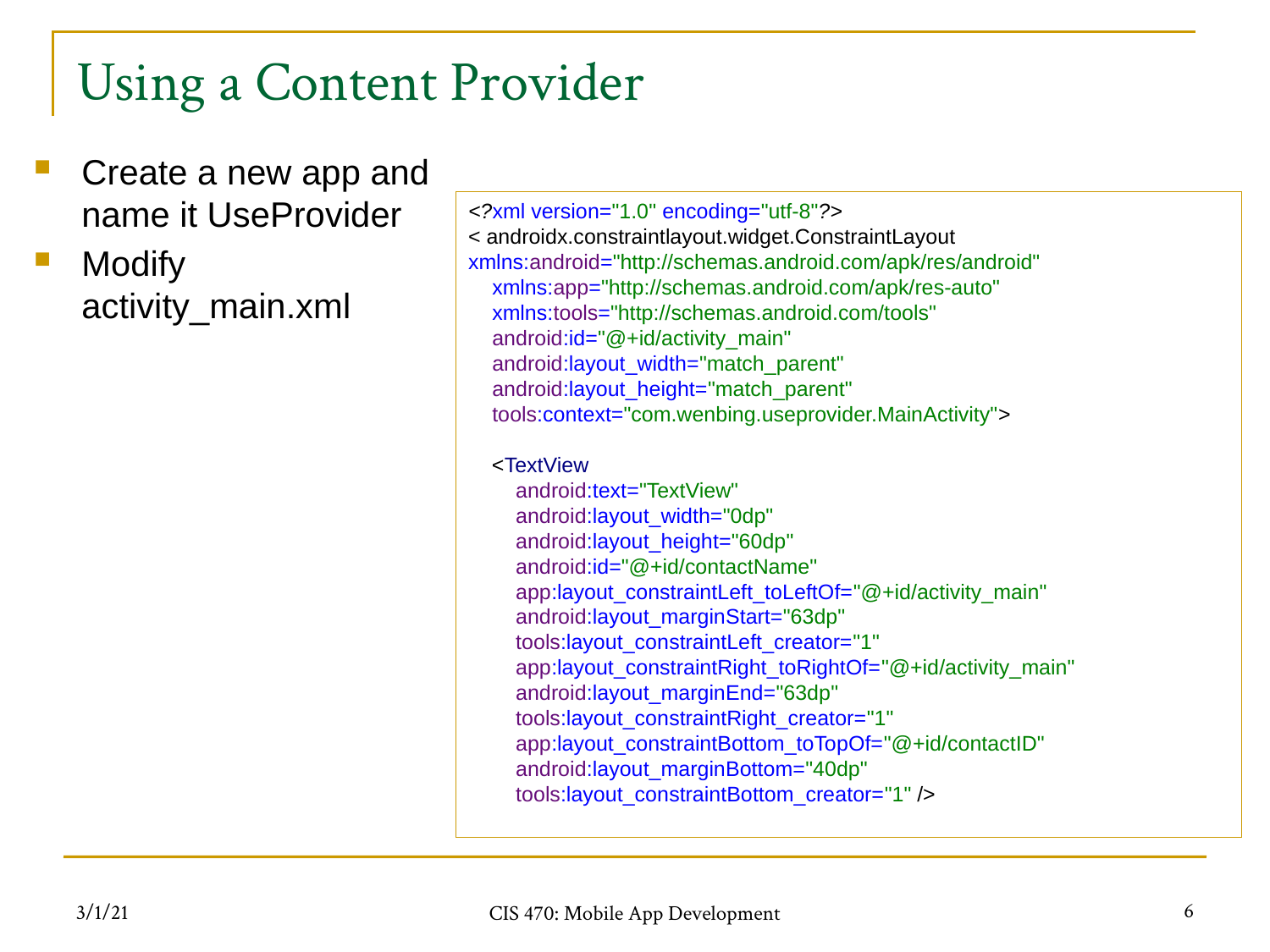

Using a Content Provider
Create a new app and name it UseProvider
Modify activity_main.xml

<?xml version="1.0" encoding="utf-8"?>
< androidx.constraintlayout.widget.ConstraintLayout xmlns:android="http://schemas.android.com/apk/res/android"
    xmlns:app="http://schemas.android.com/apk/res-auto"
    xmlns:tools="http://schemas.android.com/tools"
    android:id="@+id/activity_main"
    android:layout_width="match_parent"
    android:layout_height="match_parent"
    tools:context="com.wenbing.useprovider.MainActivity">
    <TextView
        android:text="TextView"
        android:layout_width="0dp"
        android:layout_height="60dp"
        android:id="@+id/contactName"
        app:layout_constraintLeft_toLeftOf="@+id/activity_main"
        android:layout_marginStart="63dp"
        tools:layout_constraintLeft_creator="1"
        app:layout_constraintRight_toRightOf="@+id/activity_main"
        android:layout_marginEnd="63dp"
        tools:layout_constraintRight_creator="1"
        app:layout_constraintBottom_toTopOf="@+id/contactID"
        android:layout_marginBottom="40dp"
        tools:layout_constraintBottom_creator="1" />
3/1/21
6
CIS 470: Mobile App Development